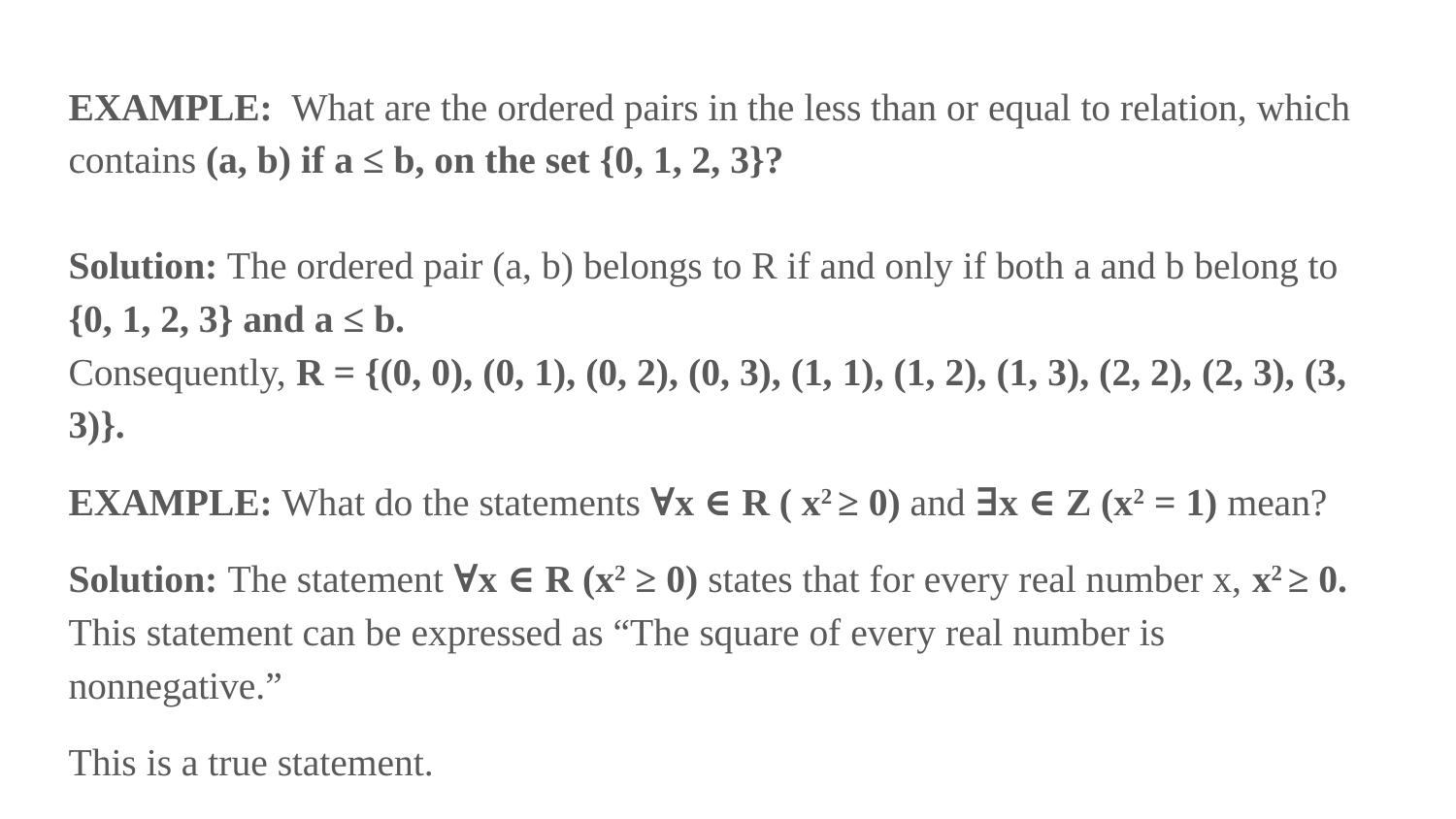

EXAMPLE:  What are the ordered pairs in the less than or equal to relation, which contains (a, b) if a ≤ b, on the set {0, 1, 2, 3}?

Solution: The ordered pair (a, b) belongs to R if and only if both a and b belong to
{0, 1, 2, 3} and a ≤ b.
Consequently, R = {(0, 0), (0, 1), (0, 2), (0, 3), (1, 1), (1, 2), (1, 3), (2, 2), (2, 3), (3, 3)}.
EXAMPLE: What do the statements ∀x ∈ R ( x2 ≥ 0) and ∃x ∈ Z (x2 = 1) mean?
Solution: The statement ∀x ∈ R (x2 ≥ 0) states that for every real number x, x2 ≥ 0. This statement can be expressed as “The square of every real number is nonnegative.”
This is a true statement.